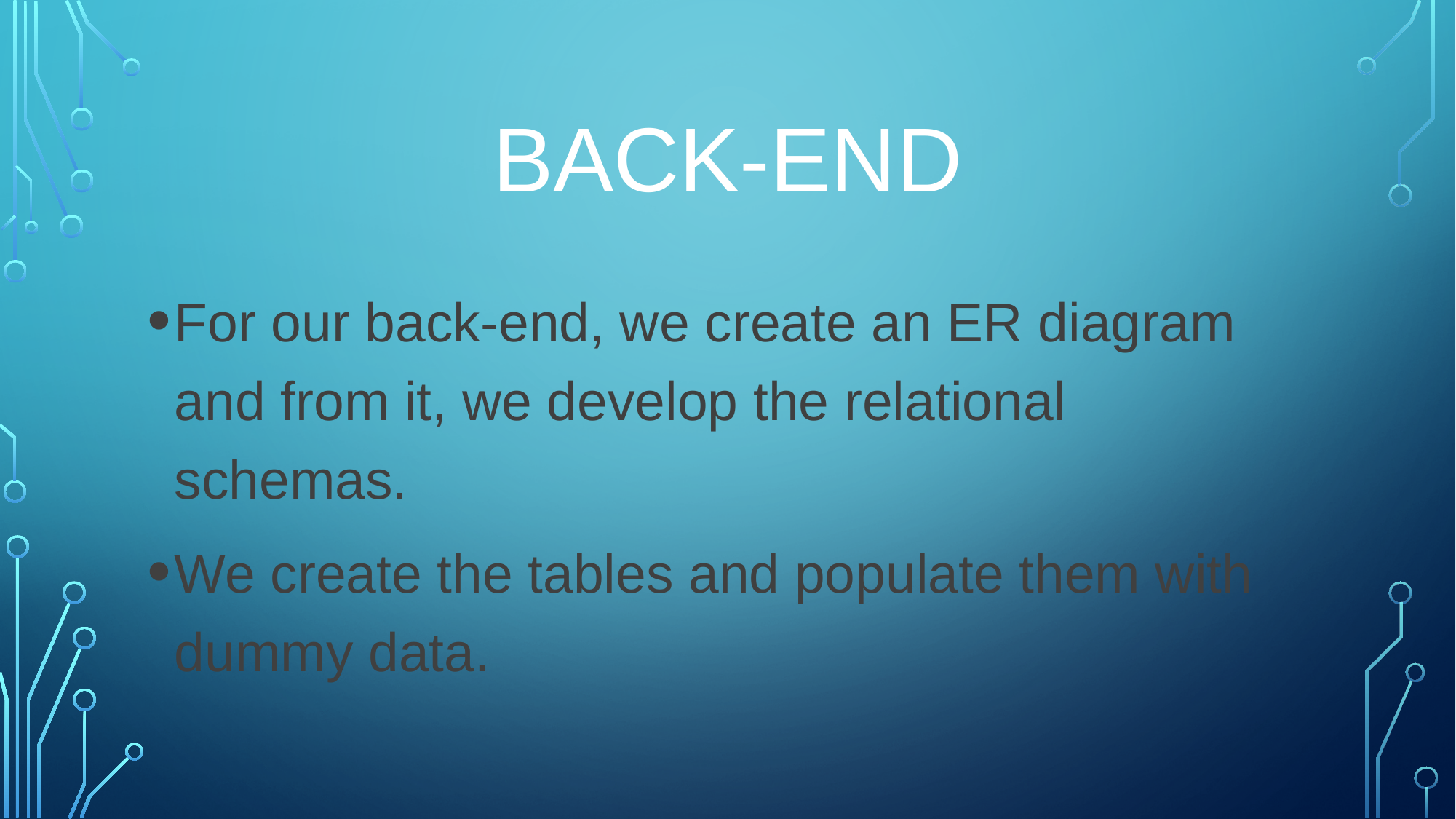

# Back-end
For our back-end, we create an ER diagram and from it, we develop the relational schemas.
We create the tables and populate them with dummy data.